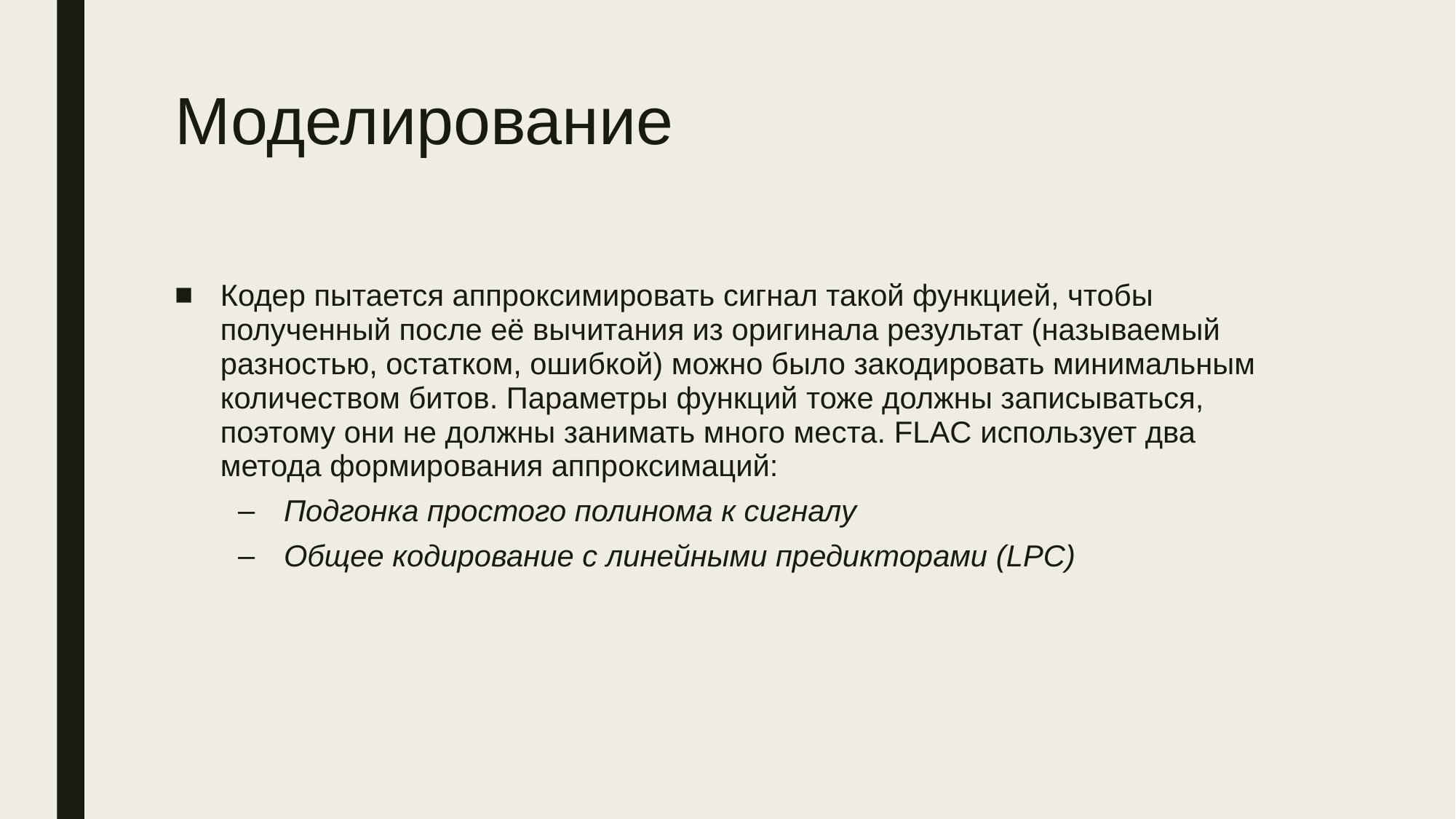

# Моделирование
Кодер пытается аппроксимировать сигнал такой функцией, чтобы полученный после её вычитания из оригинала результат (называемый разностью, остатком, ошибкой) можно было закодировать минимальным количеством битов. Параметры функций тоже должны записываться, поэтому они не должны занимать много места. FLAC использует два метода формирования аппроксимаций:
Подгонка простого полинома к сигналу
Общее кодирование с линейными предикторами (LPC)